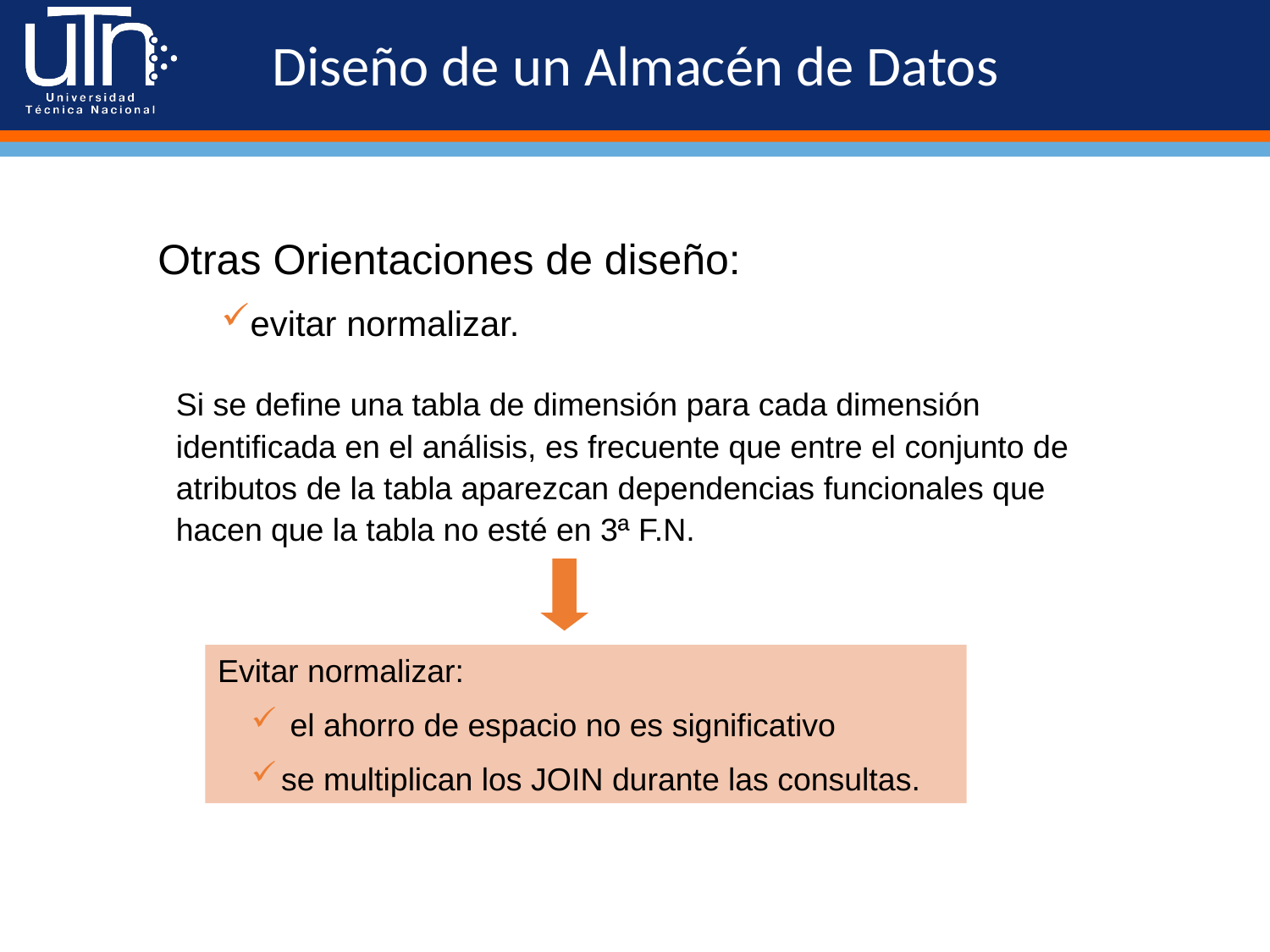

# Diseño de un Almacén de Datos

Otras Orientaciones de diseño:
evitar normalizar.
Si se define una tabla de dimensión para cada dimensión identificada en el análisis, es frecuente que entre el conjunto de atributos de la tabla aparezcan dependencias funcionales que hacen que la tabla no esté en 3ª F.N.

Evitar normalizar:
 el ahorro de espacio no es significativo
se multiplican los JOIN durante las consultas.